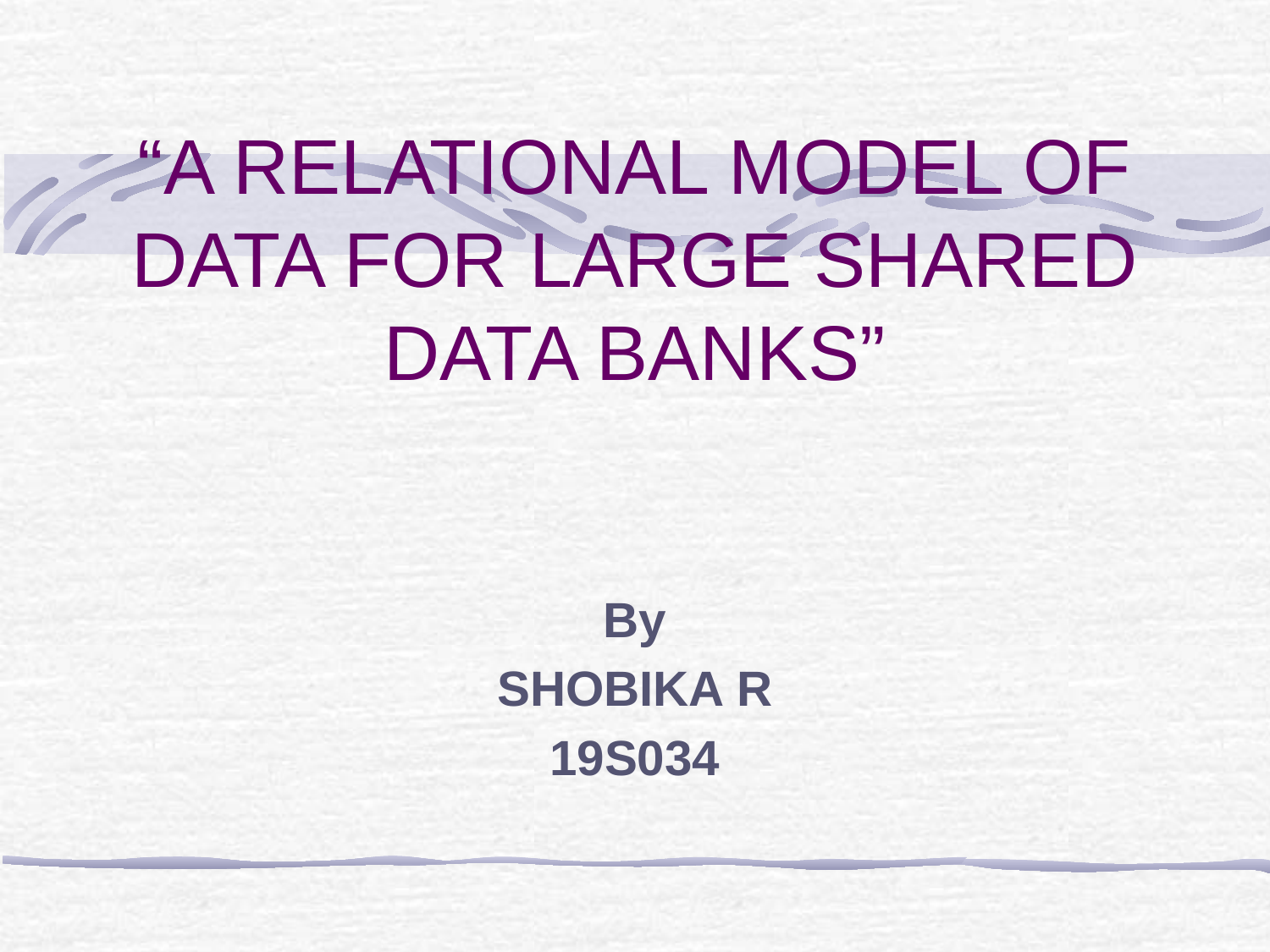

# “A RELATIONAL MODEL OF DATA FOR LARGE SHARED DATA BANKS”
By
SHOBIKA R
19S034
1